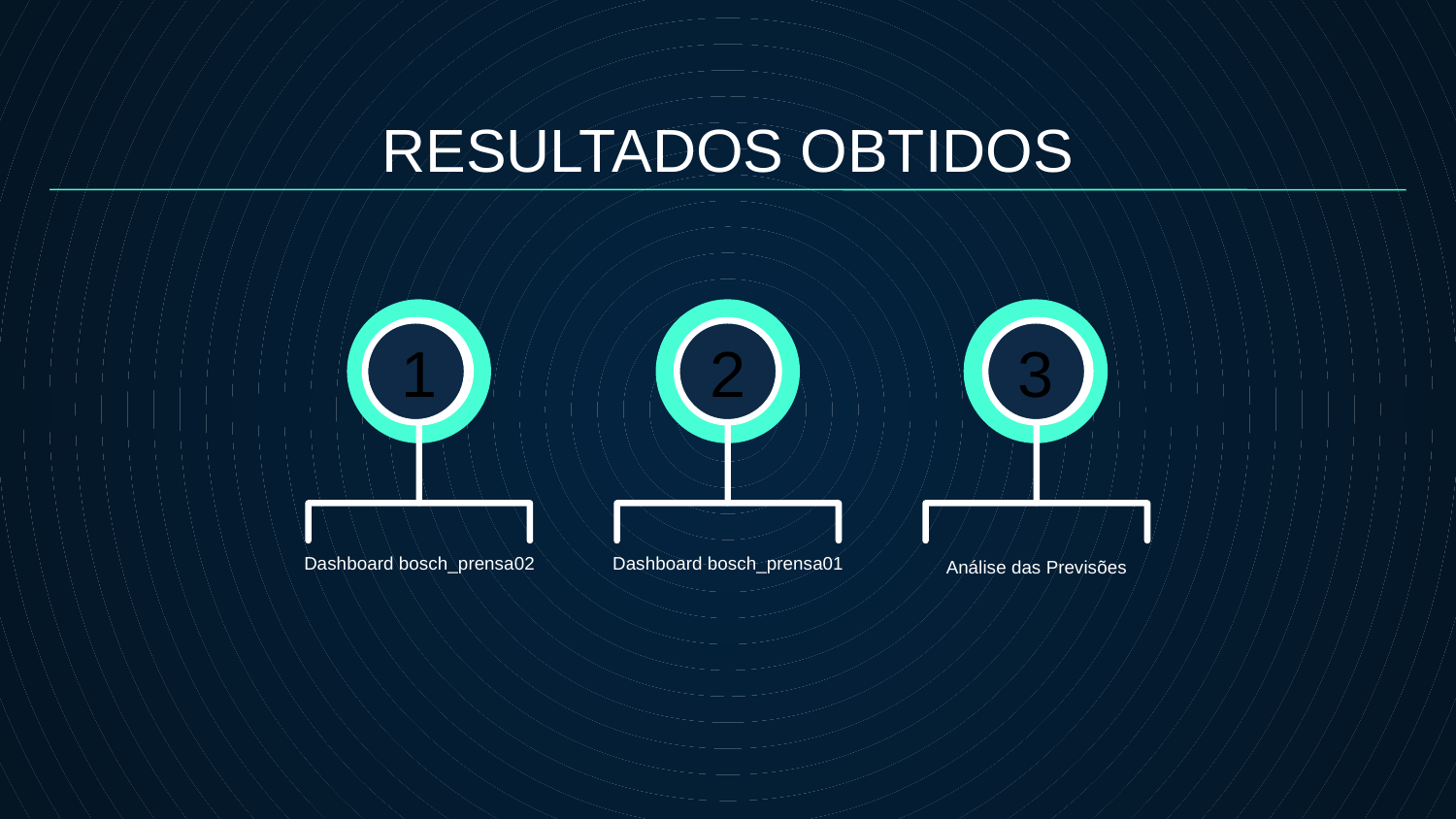

RESULTADOS OBTIDOS

1
2
3

Dashboard bosch_prensa02
Dashboard bosch_prensa01
Análise das Previsões